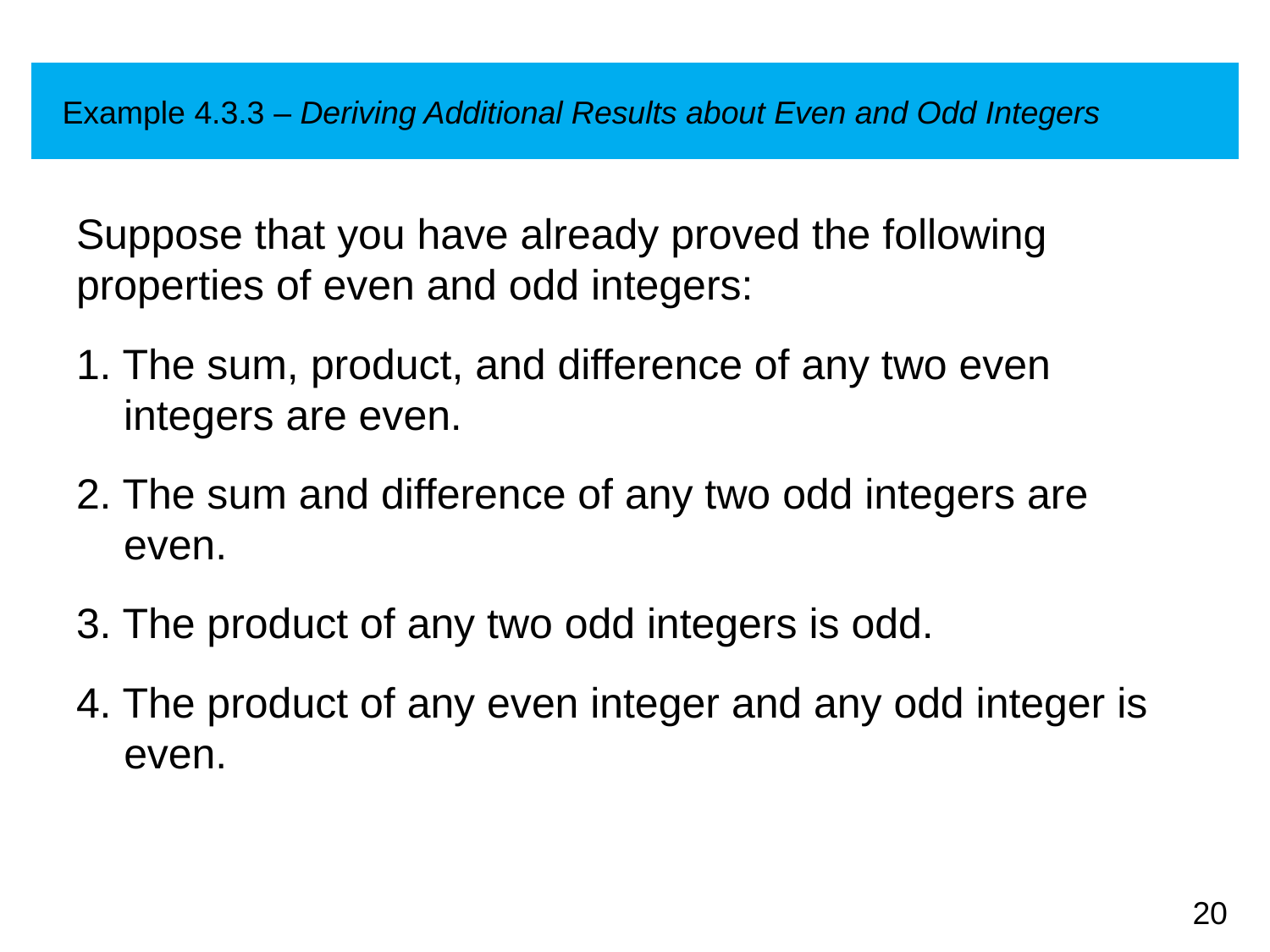

# Example 4.3.3 – Deriving Additional Results about Even and Odd Integers
Suppose that you have already proved the following properties of even and odd integers:

1. The sum, product, and difference of any two even integers are even.

2. The sum and difference of any two odd integers are even.

3. The product of any two odd integers is odd.

4. The product of any even integer and any odd integer is even.